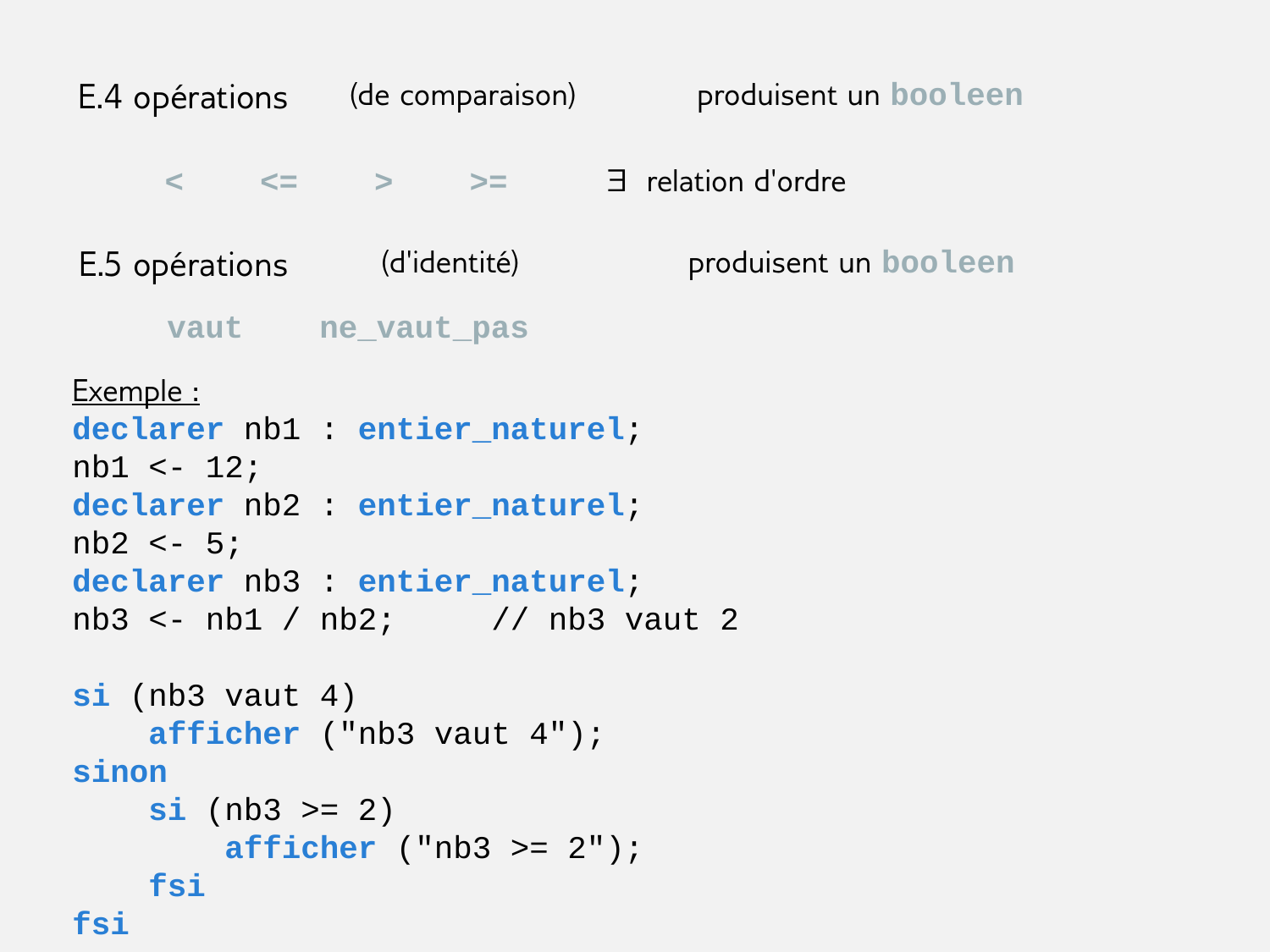

E.4 opérations
(de comparaison)
produisent un booleen
∃  relation d'ordre
<    <=    >    >=
E.5 opérations
(d'identité)
produisent un booleen
vaut    ne_vaut_pas
Exemple :
declarer nb1 : entier_naturel;
nb1 <- 12;
declarer nb2 : entier_naturel;
nb2 <- 5;
declarer nb3 : entier_naturel;
nb3 <- nb1 / nb2;     // nb3 vaut 2

si (nb3 vaut 4)
    afficher ("nb3 vaut 4");
sinon
    si (nb3 >= 2)
        afficher ("nb3 >= 2");
    fsi
fsi